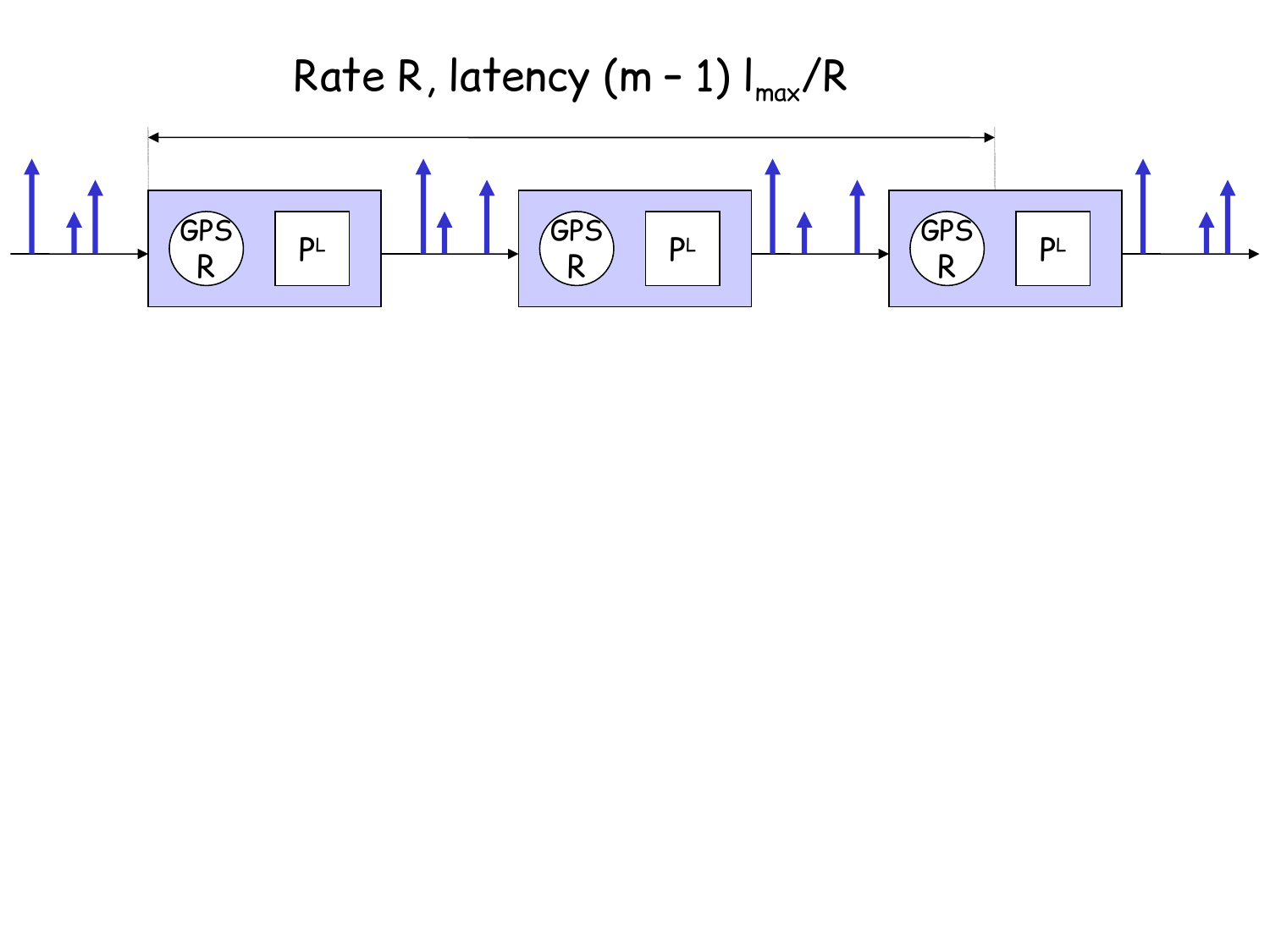

Rate R, latency (m – 1) lmax/R

GPS
R
PL

GPS
R
PL

GPS
R
PL